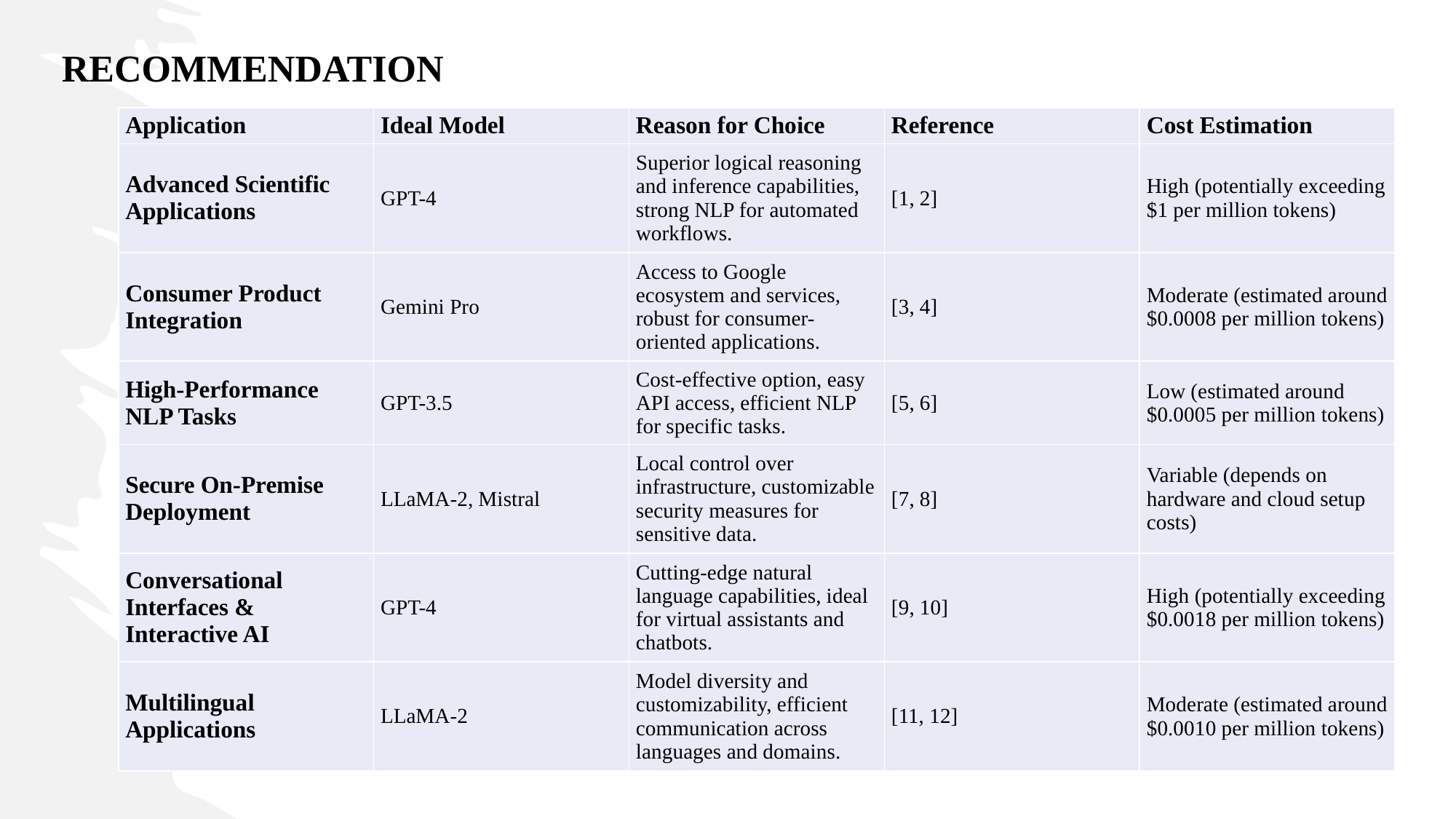

RECOMMENDATION
| Application | Ideal Model | Reason for Choice | Reference | Cost Estimation |
| --- | --- | --- | --- | --- |
| Advanced Scientific Applications | GPT-4 | Superior logical reasoning and inference capabilities, strong NLP for automated workflows. | [1, 2] | High (potentially exceeding $1 per million tokens) |
| Consumer Product Integration | Gemini Pro | Access to Google ecosystem and services, robust for consumer-oriented applications. | [3, 4] | Moderate (estimated around $0.0008 per million tokens) |
| High-Performance NLP Tasks | GPT-3.5 | Cost-effective option, easy API access, efficient NLP for specific tasks. | [5, 6] | Low (estimated around $0.0005 per million tokens) |
| Secure On-Premise Deployment | LLaMA-2, Mistral | Local control over infrastructure, customizable security measures for sensitive data. | [7, 8] | Variable (depends on hardware and cloud setup costs) |
| Conversational Interfaces & Interactive AI | GPT-4 | Cutting-edge natural language capabilities, ideal for virtual assistants and chatbots. | [9, 10] | High (potentially exceeding $0.0018 per million tokens) |
| Multilingual Applications | LLaMA-2 | Model diversity and customizability, efficient communication across languages and domains. | [11, 12] | Moderate (estimated around $0.0010 per million tokens) |